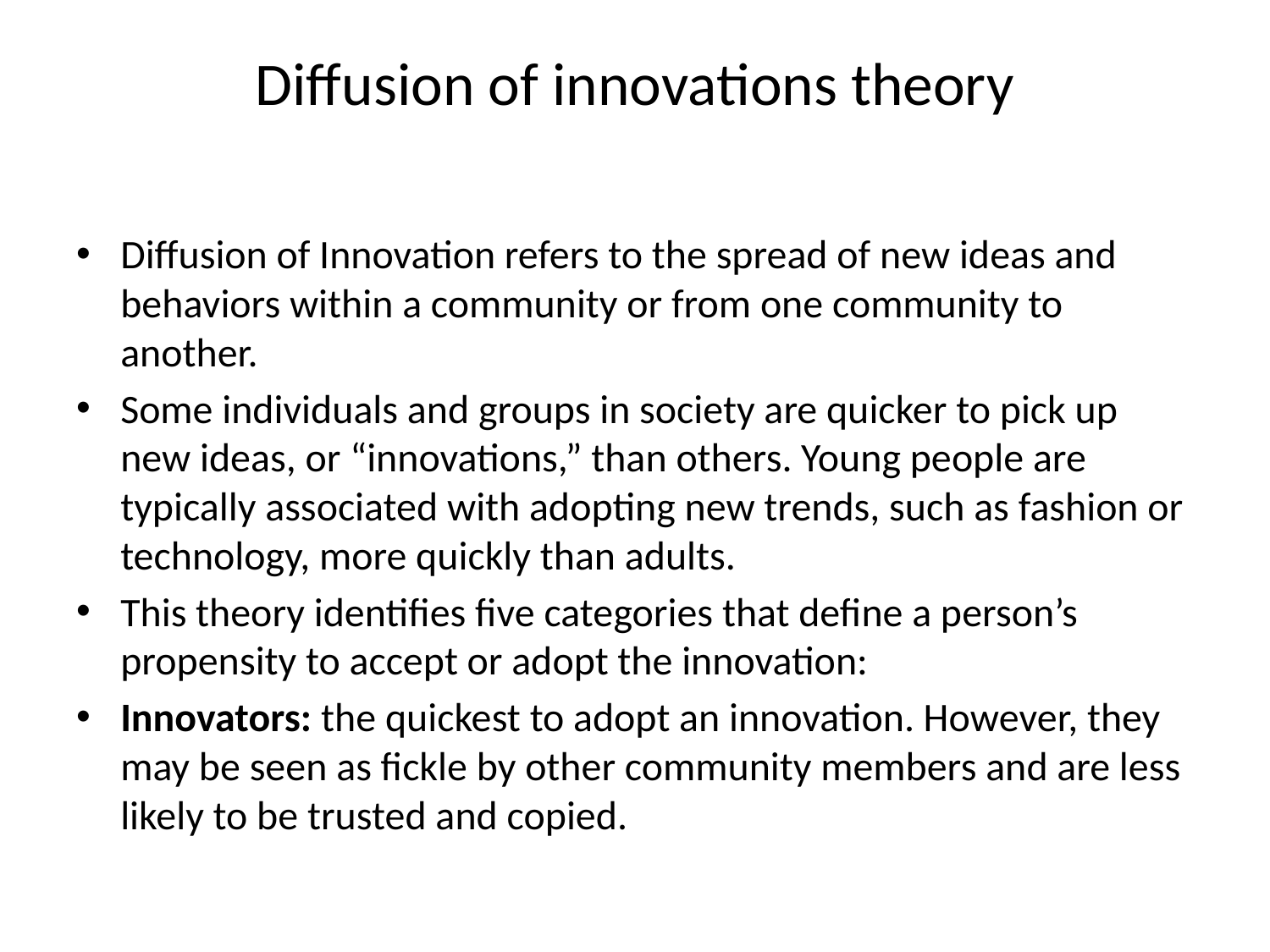

# Diffusion of innovations theory
Diffusion of Innovation refers to the spread of new ideas and behaviors within a community or from one community to another.
Some individuals and groups in society are quicker to pick up new ideas, or “innovations,” than others. Young people are typically associated with adopting new trends, such as fashion or technology, more quickly than adults.
This theory identifies five categories that define a person’s propensity to accept or adopt the innovation:
Innovators: the quickest to adopt an innovation. However, they may be seen as fickle by other community members and are less likely to be trusted and copied.